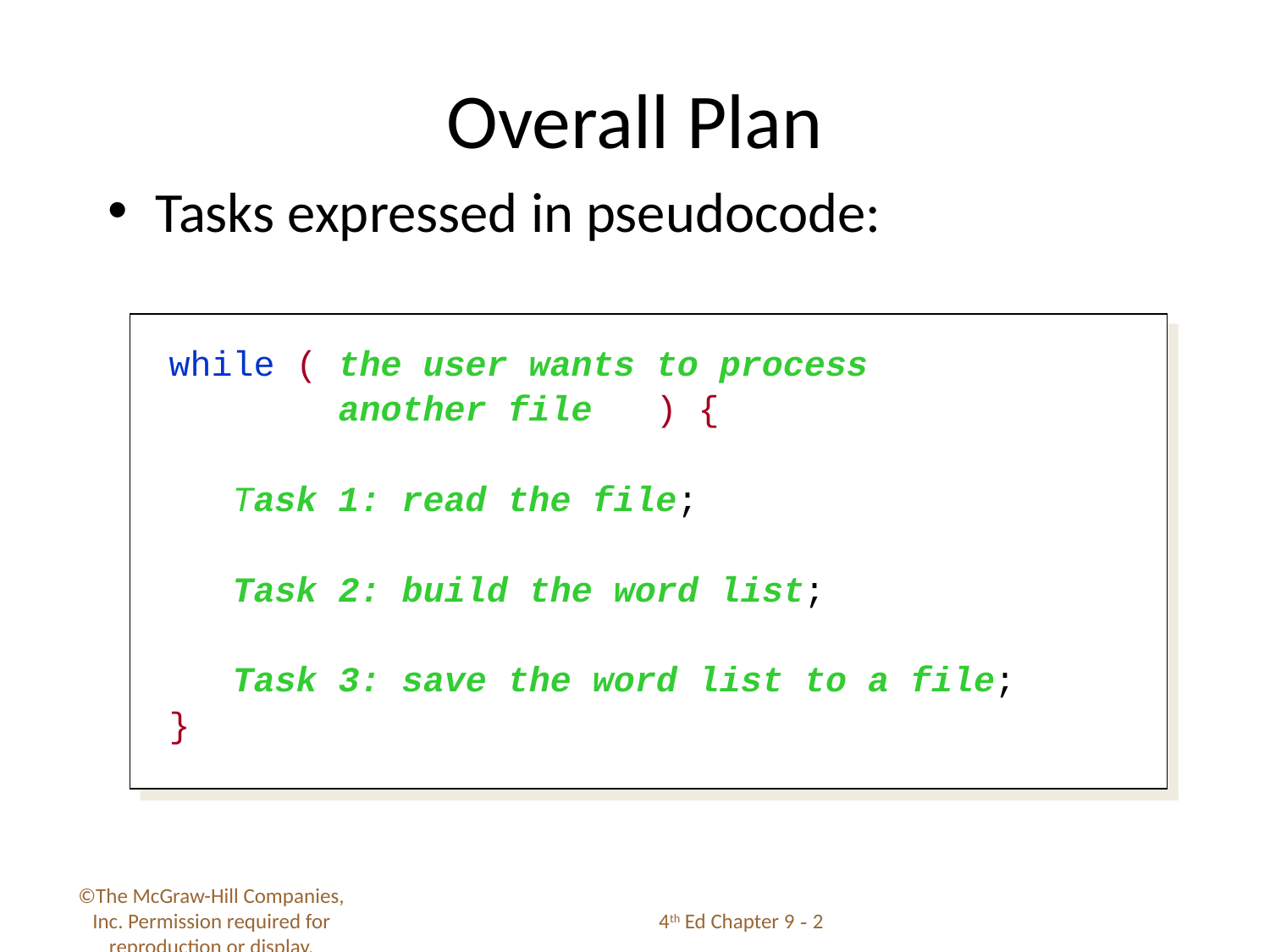

# Overall Plan
Tasks expressed in pseudocode:

while ( the user wants to process
        another file   ) {

	Task 1: read the file;

	Task 2: build the word list;

	Task 3: save the word list to a file;
}

©The McGraw-Hill Companies, Inc. Permission required for reproduction or display.

4th Ed Chapter 9 - 2